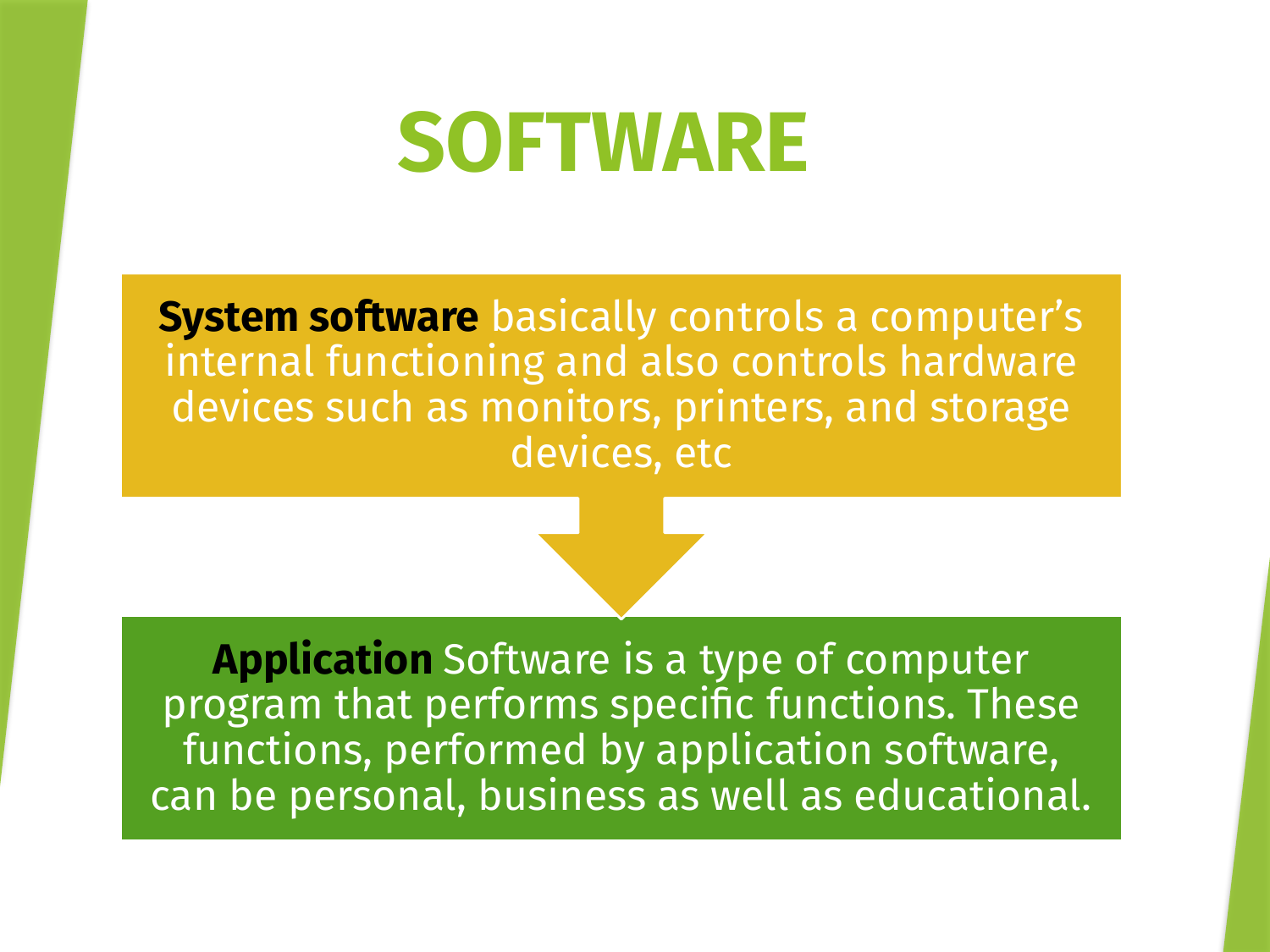

# SOFTWARE
Application Software is a type of computer program that performs specific functions. These functions, performed by application software, can be personal, business as well as educational.
System software basically controls a computer’s internal functioning and also controls hardware devices such as monitors, printers, and storage devices, etc